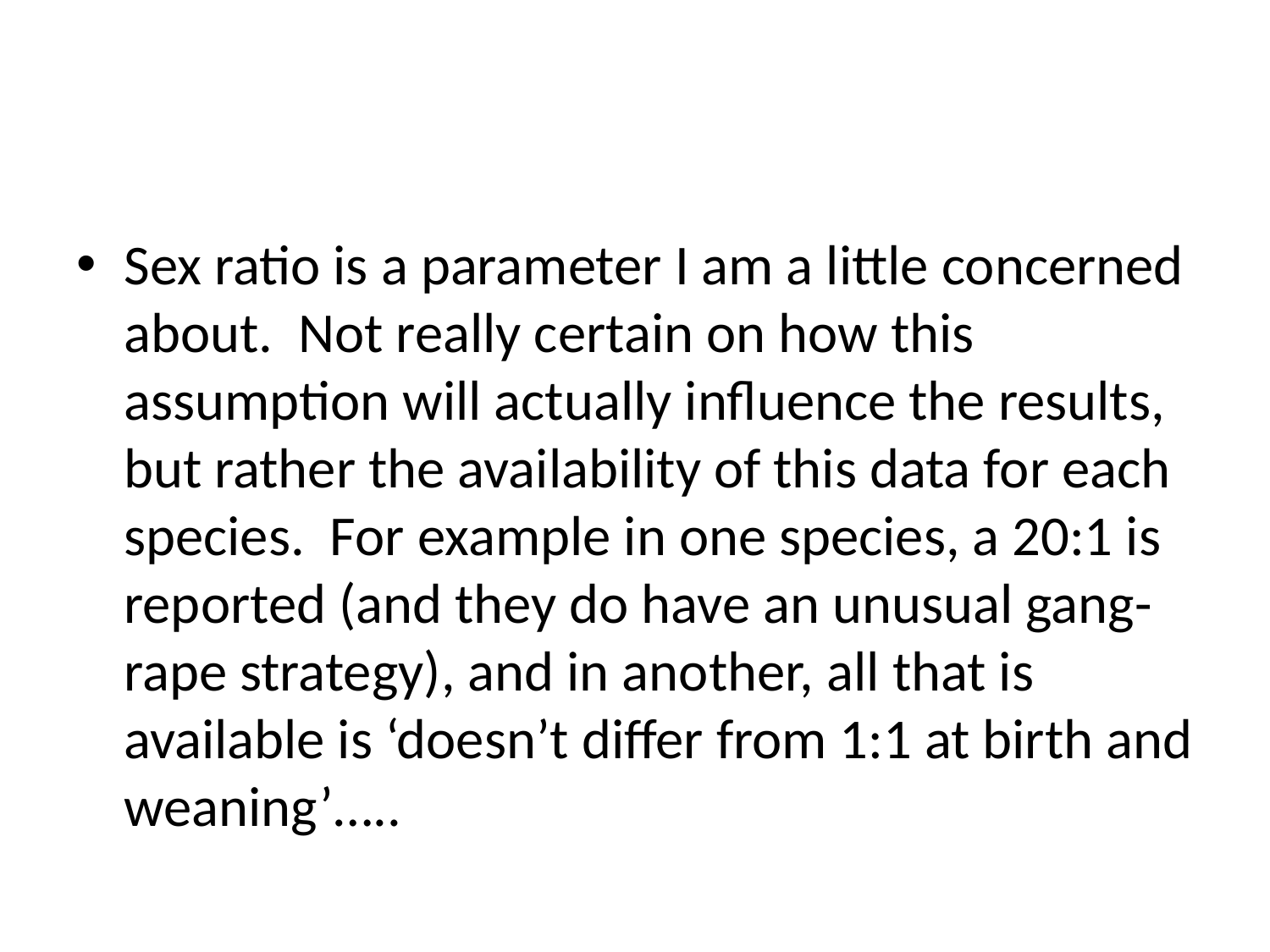

#
Sex ratio is a parameter I am a little concerned about.  Not really certain on how this assumption will actually influence the results, but rather the availability of this data for each species.  For example in one species, a 20:1 is reported (and they do have an unusual gang-rape strategy), and in another, all that is available is ‘doesn’t differ from 1:1 at birth and weaning’…..